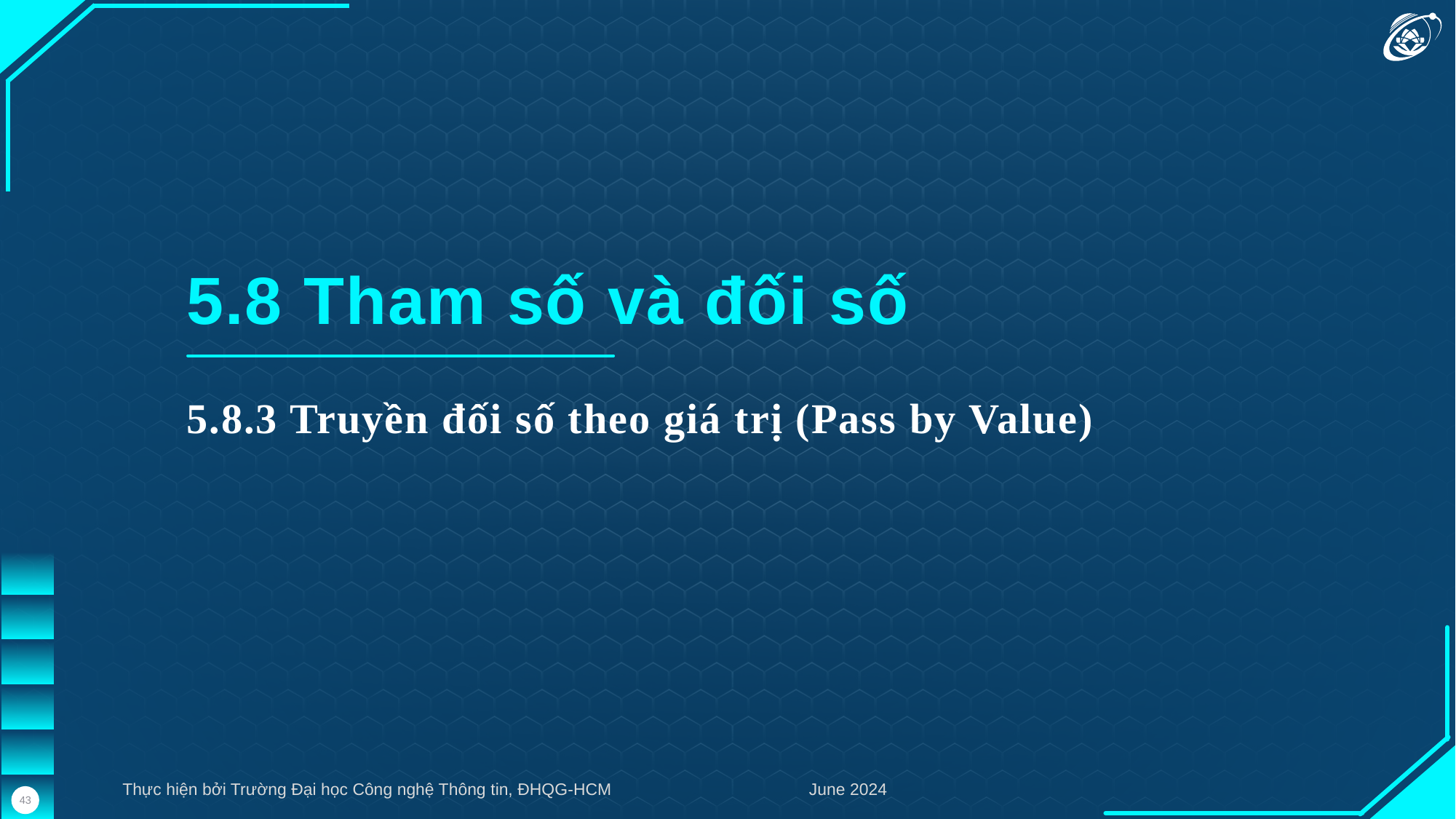

5.8 Tham số và đối số
5.8.3 Truyền đối số theo giá trị (Pass by Value)

Thực hiện bởi Trường Đại học Công nghệ Thông tin, ĐHQG-HCM
June 2024
43